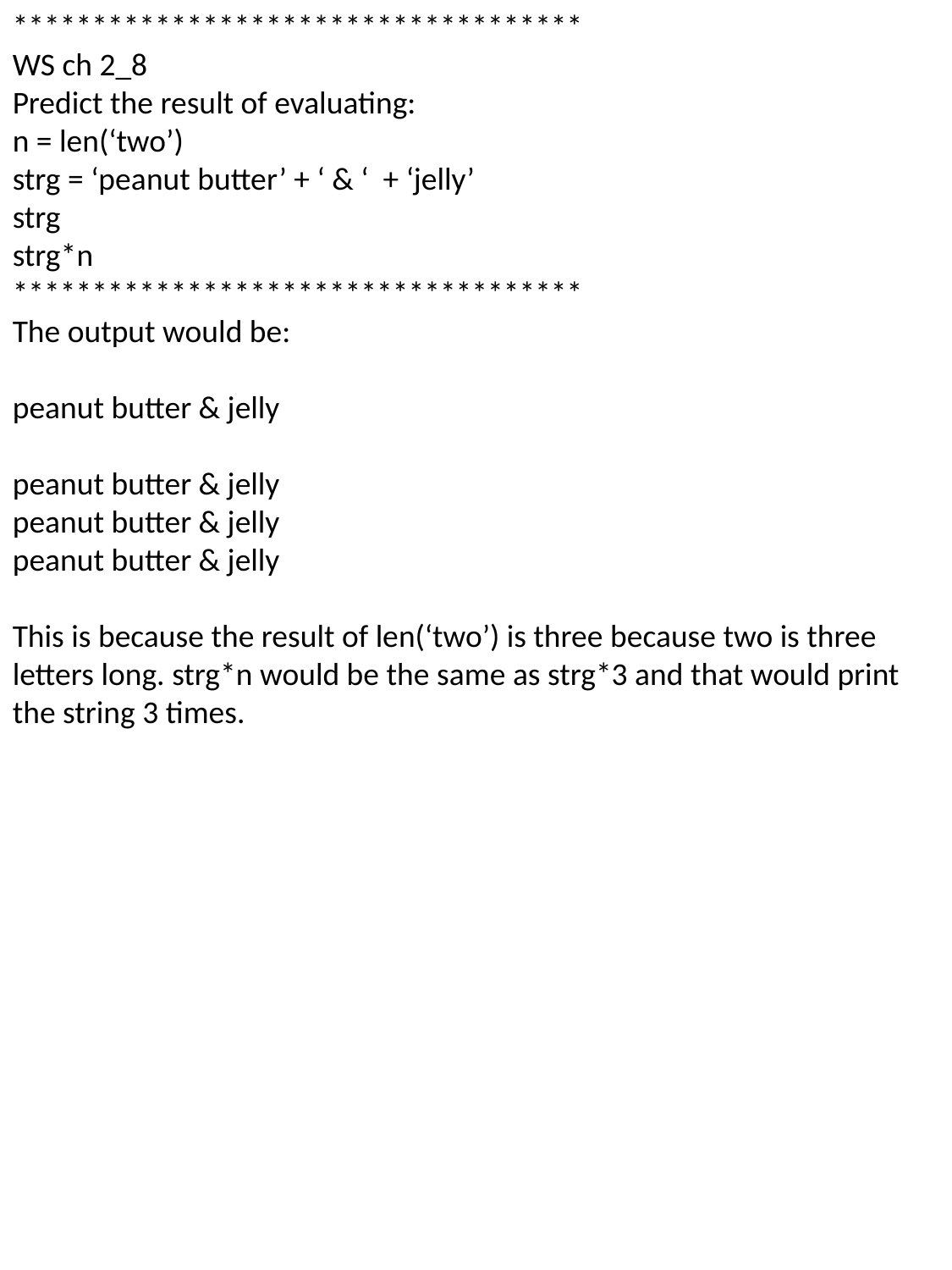

************************************
WS ch 2_8
Predict the result of evaluating:
n = len(‘two’)
strg = ‘peanut butter’ + ‘ & ‘  + ‘jelly’
strg
strg*n
************************************
The output would be:

peanut butter & jelly

peanut butter & jelly
peanut butter & jelly
peanut butter & jelly

This is because the result of len(‘two’) is three because two is three letters long. strg*n would be the same as strg*3 and that would print the string 3 times.